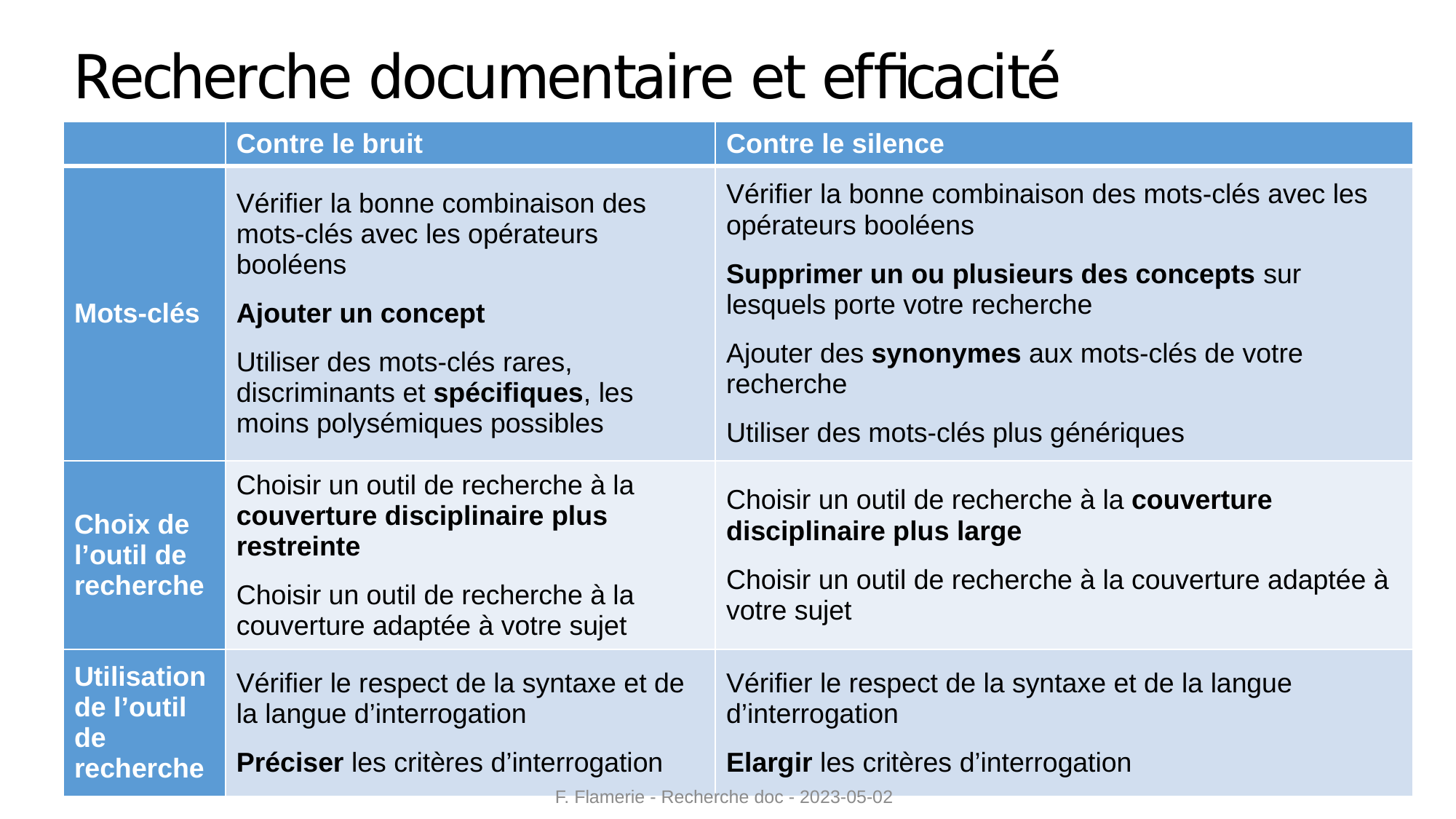

# Recherche documentaire et efficacité
|  | Contre le bruit | Contre le silence |
| --- | --- | --- |
| Mots-clés | Vérifier la bonne combinaison des mots-clés avec les opérateurs booléens Ajouter un concept Utiliser des mots-clés rares, discriminants et spécifiques, les moins polysémiques possibles | Vérifier la bonne combinaison des mots-clés avec les opérateurs booléens Supprimer un ou plusieurs des concepts sur lesquels porte votre recherche Ajouter des synonymes aux mots-clés de votre recherche Utiliser des mots-clés plus génériques |
| Choix de l’outil de recherche | Choisir un outil de recherche à la couverture disciplinaire plus restreinte Choisir un outil de recherche à la couverture adaptée à votre sujet | Choisir un outil de recherche à la couverture disciplinaire plus large Choisir un outil de recherche à la couverture adaptée à votre sujet |
| Utilisation de l’outil de recherche | Vérifier le respect de la syntaxe et de la langue d’interrogation Préciser les critères d’interrogation | Vérifier le respect de la syntaxe et de la langue d’interrogation Elargir les critères d’interrogation |
21
F. Flamerie - Recherche doc - 2023-05-02